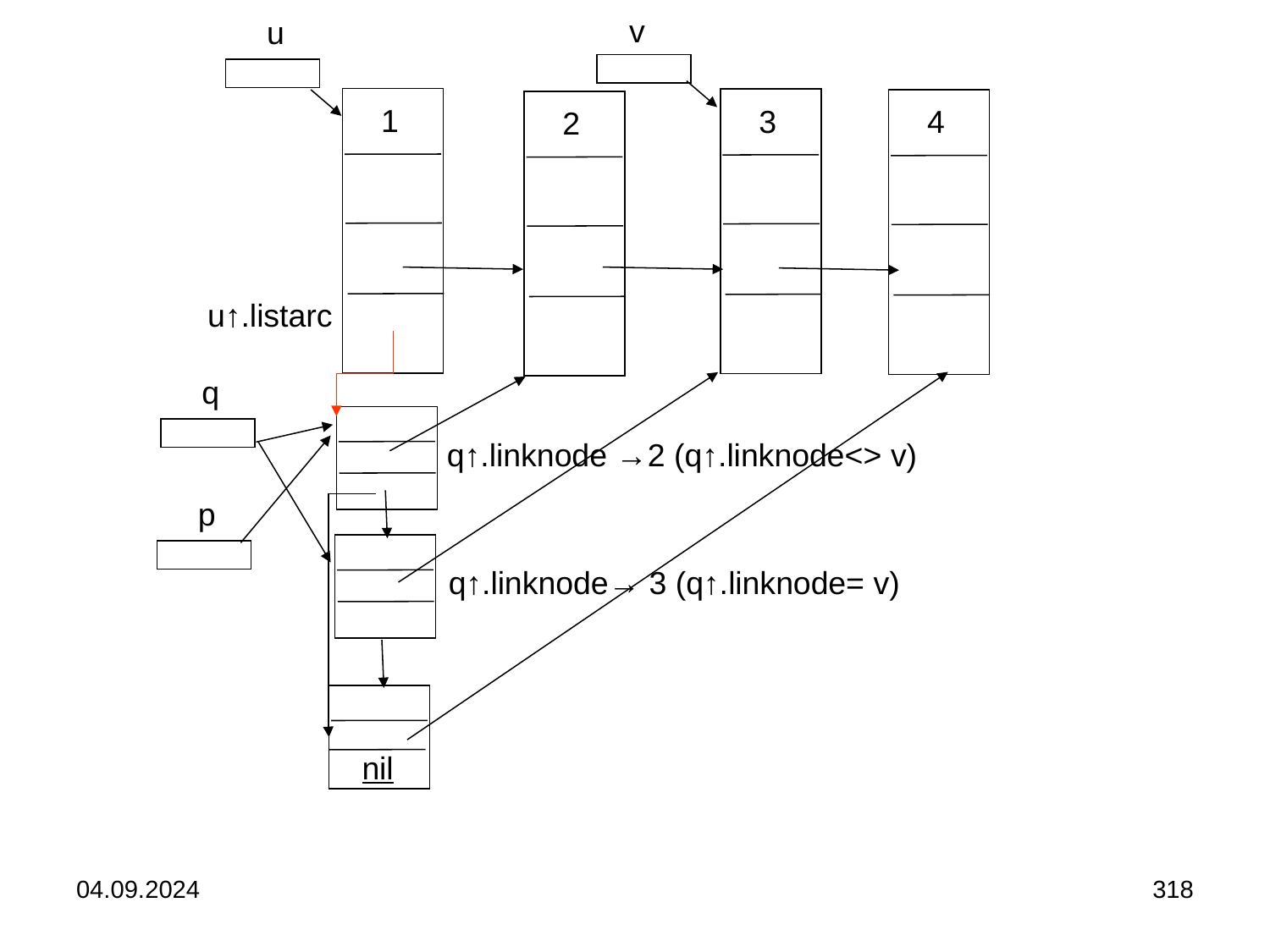

v
u

1
3
4
2

u↑.listarc

q

q↑.linknode →2 (q↑.linknode<> v)

p

q↑.linknode→ 3 (q↑.linknode= v)

nil

04.09.2024
318